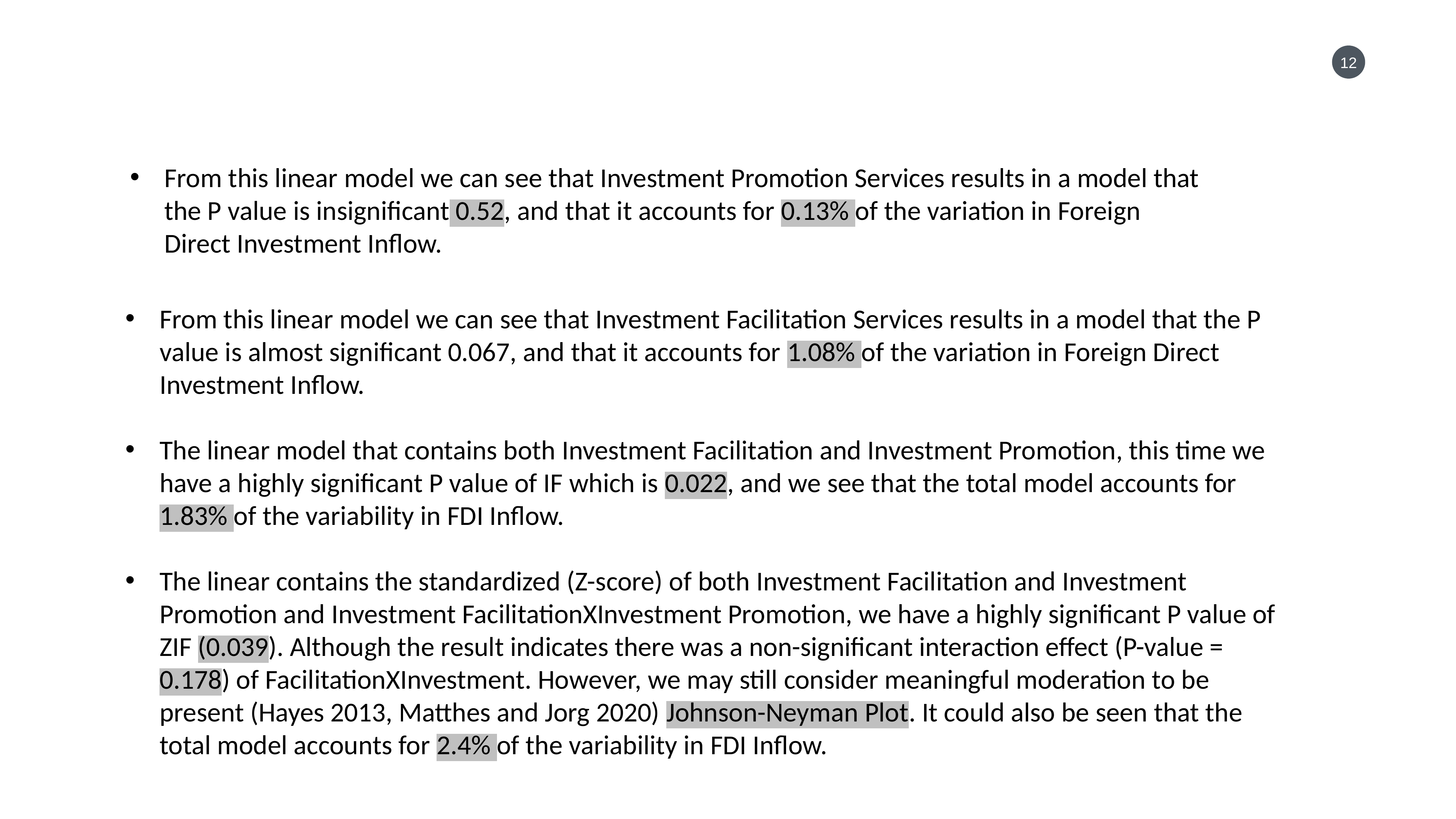

From this linear model we can see that Investment Promotion Services results in a model that the P value is insignificant 0.52, and that it accounts for 0.13% of the variation in Foreign Direct Investment Inflow.
From this linear model we can see that Investment Facilitation Services results in a model that the P value is almost significant 0.067, and that it accounts for 1.08% of the variation in Foreign Direct Investment Inflow.

The linear model that contains both Investment Facilitation and Investment Promotion, this time we have a highly significant P value of IF which is 0.022, and we see that the total model accounts for 1.83% of the variability in FDI Inflow.

The linear contains the standardized (Z-score) of both Investment Facilitation and Investment Promotion and Investment FacilitationXInvestment Promotion, we have a highly significant P value of ZIF (0.039). Although the result indicates there was a non-significant interaction effect (P-value = 0.178) of FacilitationXInvestment. However, we may still consider meaningful moderation to be present (Hayes 2013, Matthes and Jorg 2020) Johnson-Neyman Plot. It could also be seen that the total model accounts for 2.4% of the variability in FDI Inflow.